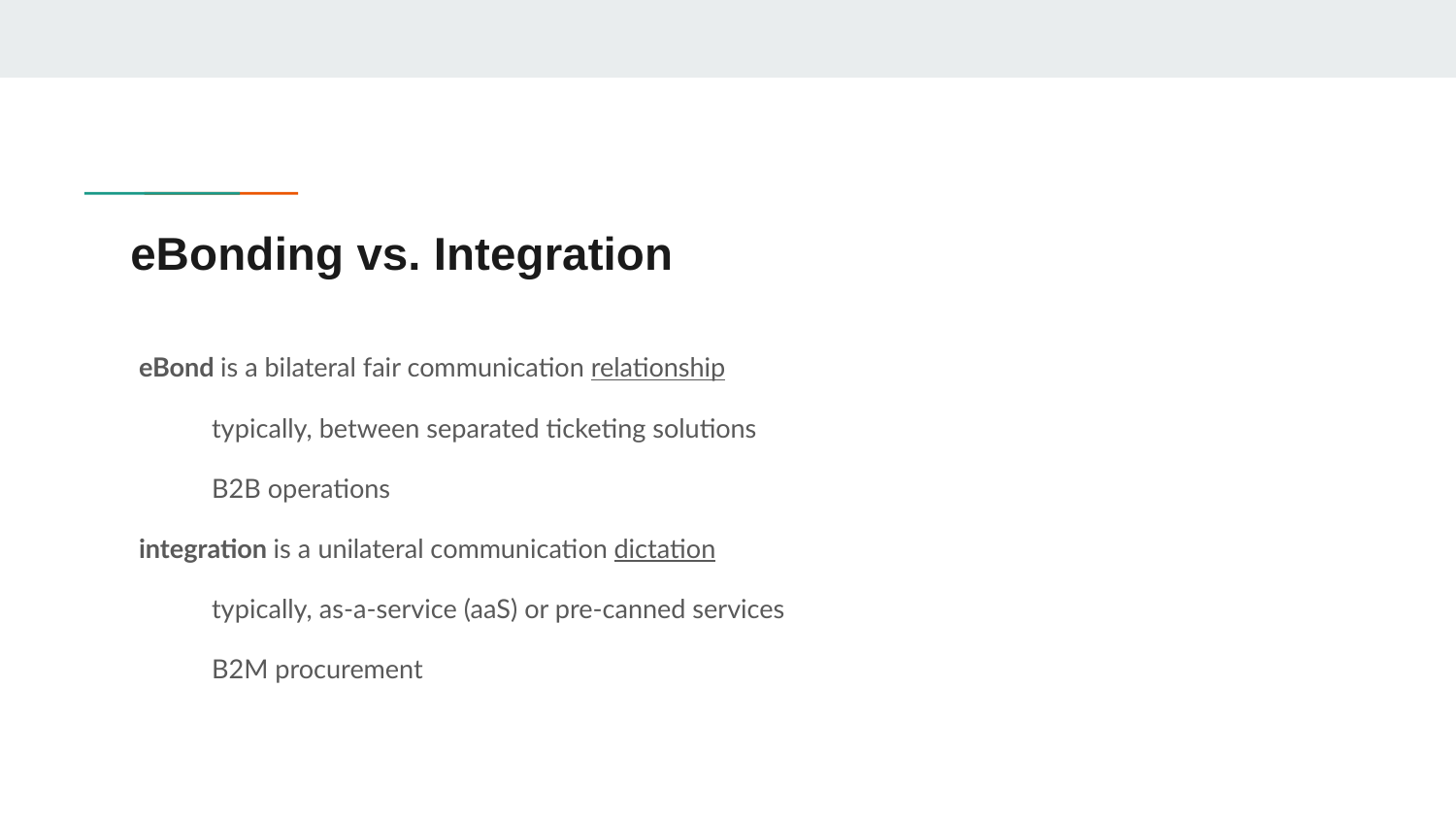

# eBonding vs. Integration
eBond is a bilateral fair communication relationship
typically, between separated ticketing solutions
B2B operations
integration is a unilateral communication dictation
typically, as-a-service (aaS) or pre-canned services
B2M procurement